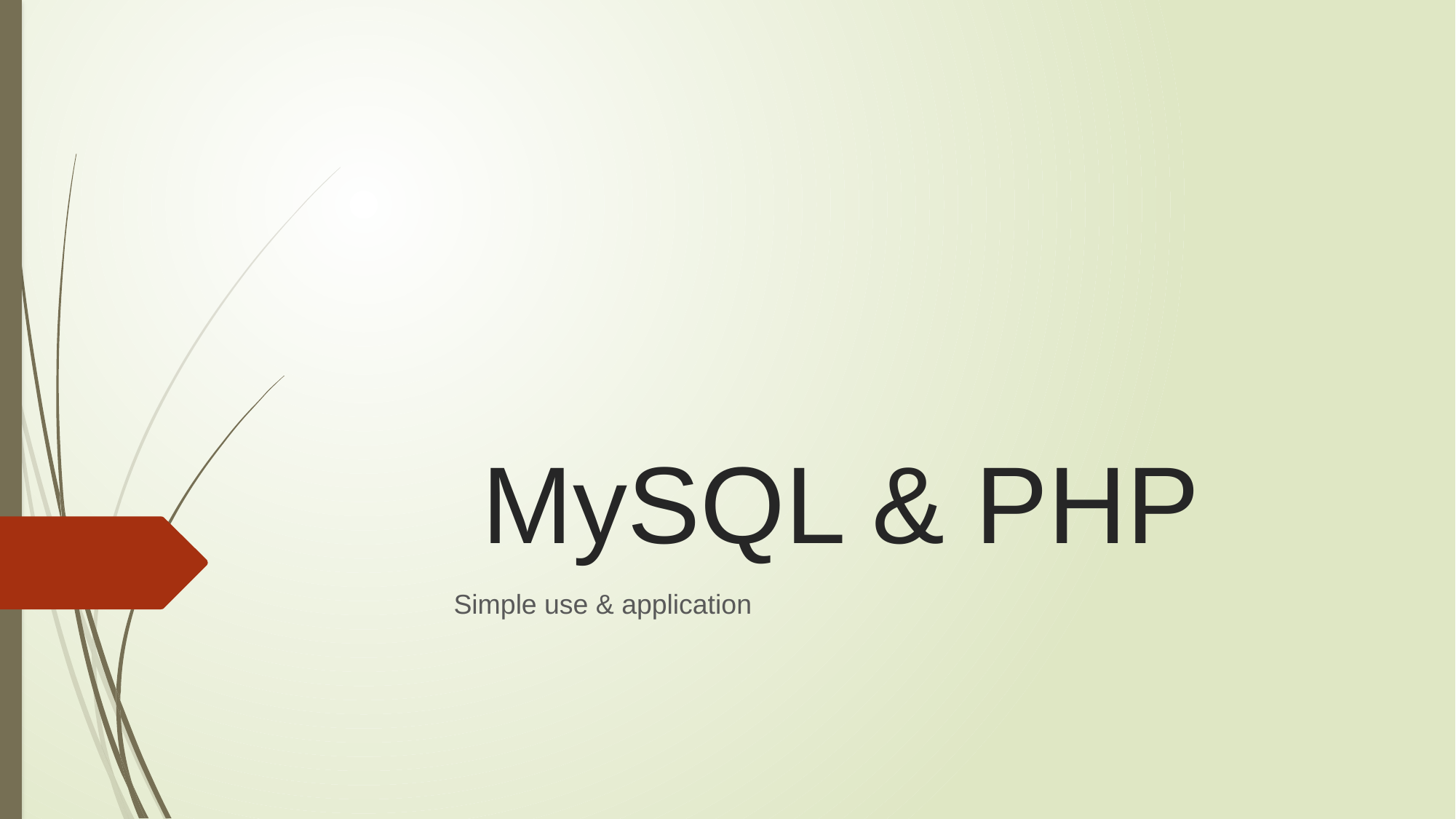

# MySQL & PHP
Simple use & application